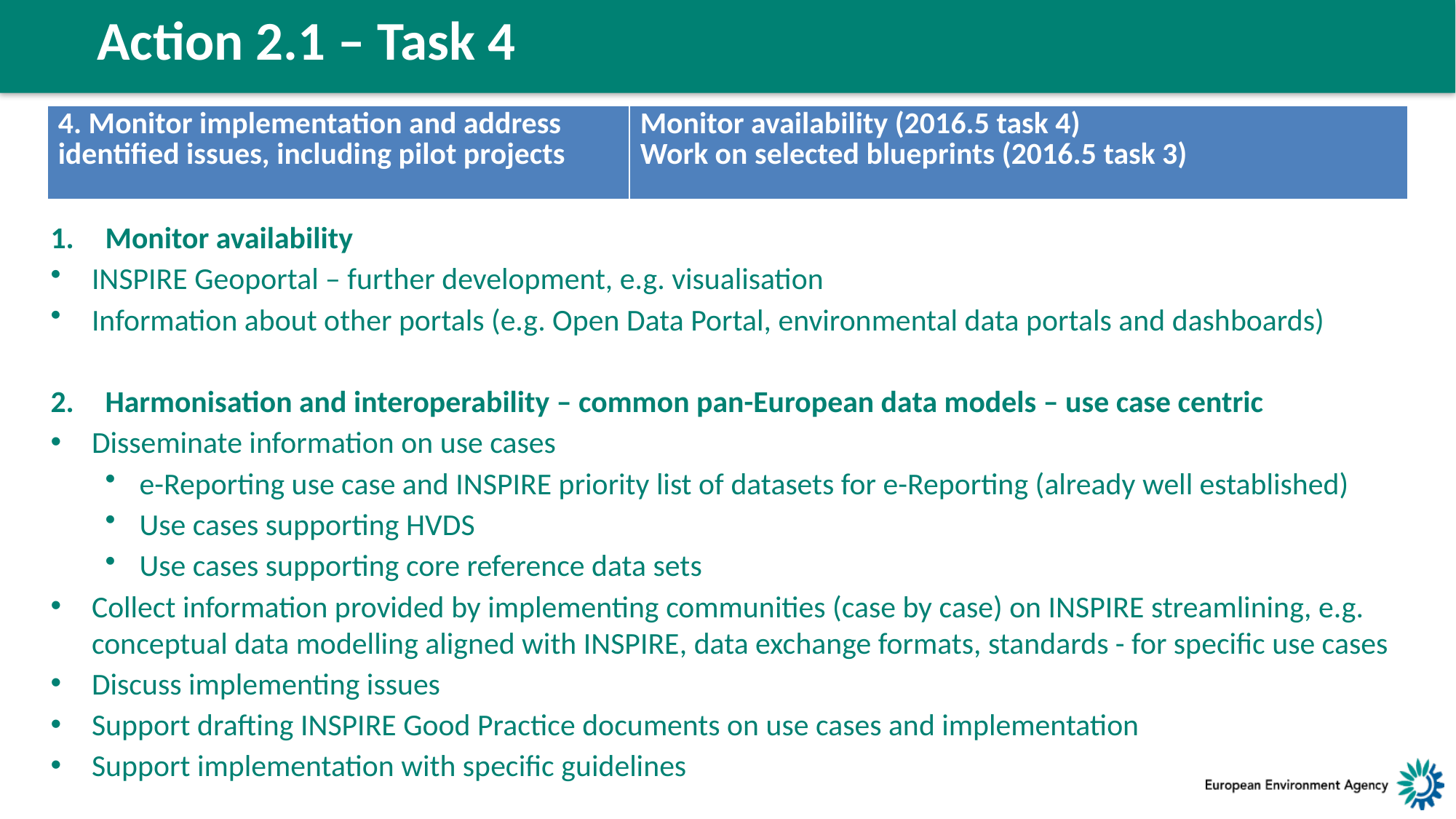

Action 2.1 – Task 4
| 4. Monitor implementation and address identified issues, including pilot projects | Monitor availability (2016.5 task 4) Work on selected blueprints (2016.5 task 3) |
| --- | --- |
Monitor availability
INSPIRE Geoportal – further development, e.g. visualisation
Information about other portals (e.g. Open Data Portal, environmental data portals and dashboards)

Harmonisation and interoperability – common pan-European data models – use case centric
Disseminate information on use cases
e-Reporting use case and INSPIRE priority list of datasets for e-Reporting (already well established)
Use cases supporting HVDS
Use cases supporting core reference data sets
Collect information provided by implementing communities (case by case) on INSPIRE streamlining, e.g. conceptual data modelling aligned with INSPIRE, data exchange formats, standards - for specific use cases
Discuss implementing issues
Support drafting INSPIRE Good Practice documents on use cases and implementation
Support implementation with specific guidelines